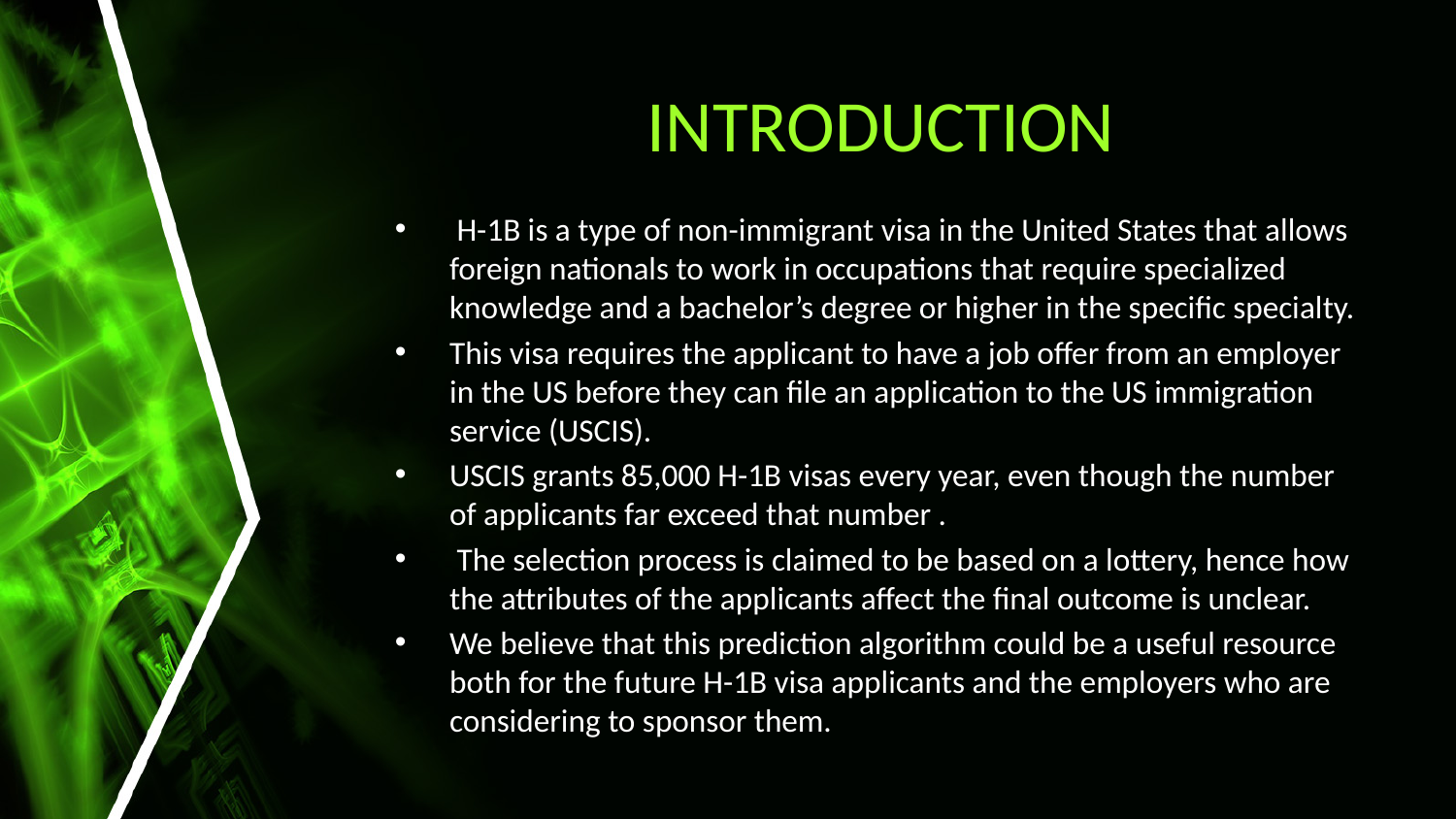

# INTRODUCTION
 H-1B is a type of non-immigrant visa in the United States that allows foreign nationals to work in occupations that require specialized knowledge and a bachelor’s degree or higher in the specific specialty.
This visa requires the applicant to have a job offer from an employer in the US before they can file an application to the US immigration service (USCIS).
USCIS grants 85,000 H-1B visas every year, even though the number of applicants far exceed that number .
 The selection process is claimed to be based on a lottery, hence how the attributes of the applicants affect the final outcome is unclear.
We believe that this prediction algorithm could be a useful resource both for the future H-1B visa applicants and the employers who are considering to sponsor them.